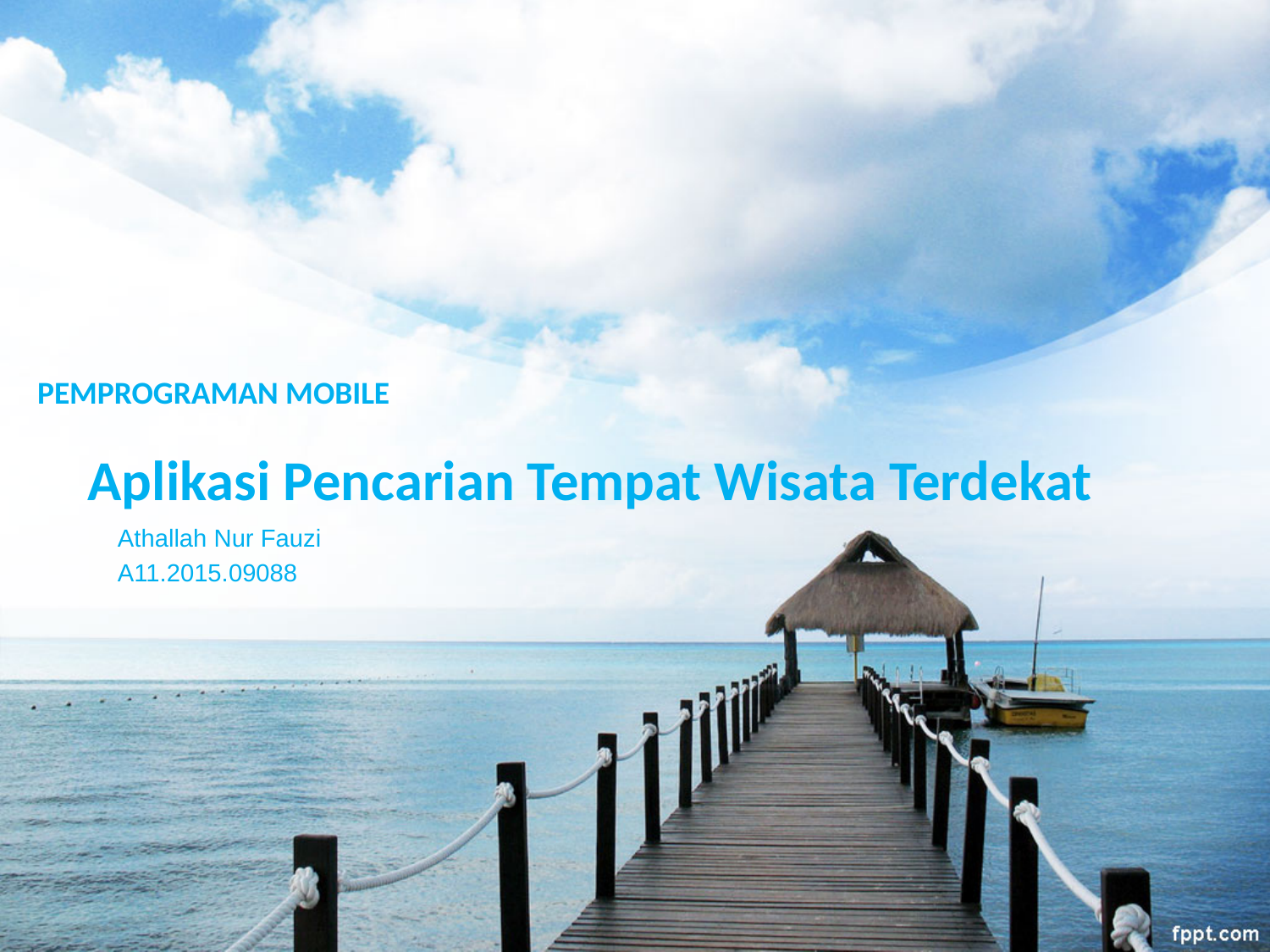

PEMPROGRAMAN MOBILE
# Aplikasi Pencarian Tempat Wisata Terdekat
Athallah Nur Fauzi
A11.2015.09088